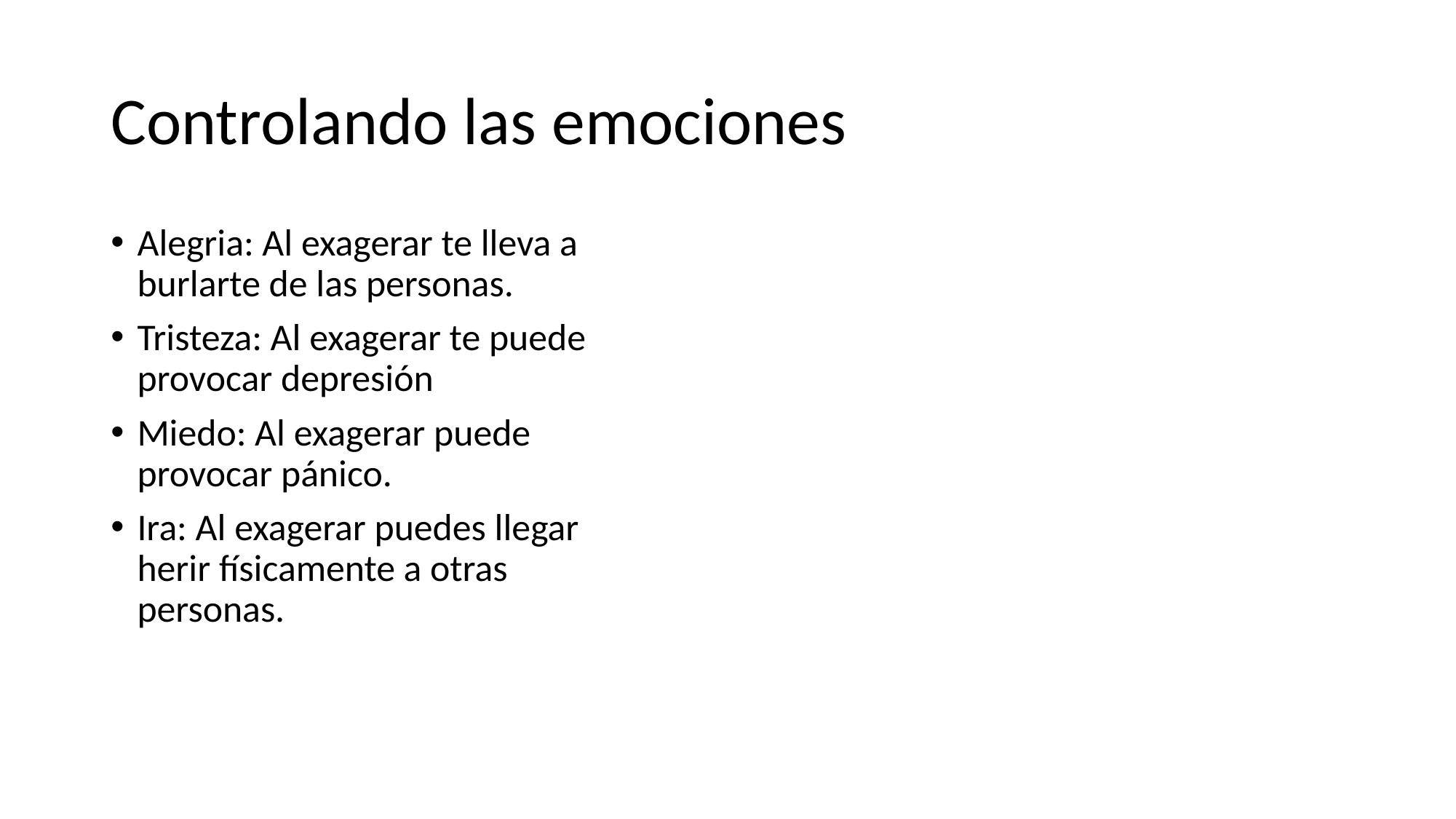

# Controlando las emociones
Alegria: Al exagerar te lleva a burlarte de las personas.
Tristeza: Al exagerar te puede provocar depresión
Miedo: Al exagerar puede provocar pánico.
Ira: Al exagerar puedes llegar herir físicamente a otras personas.